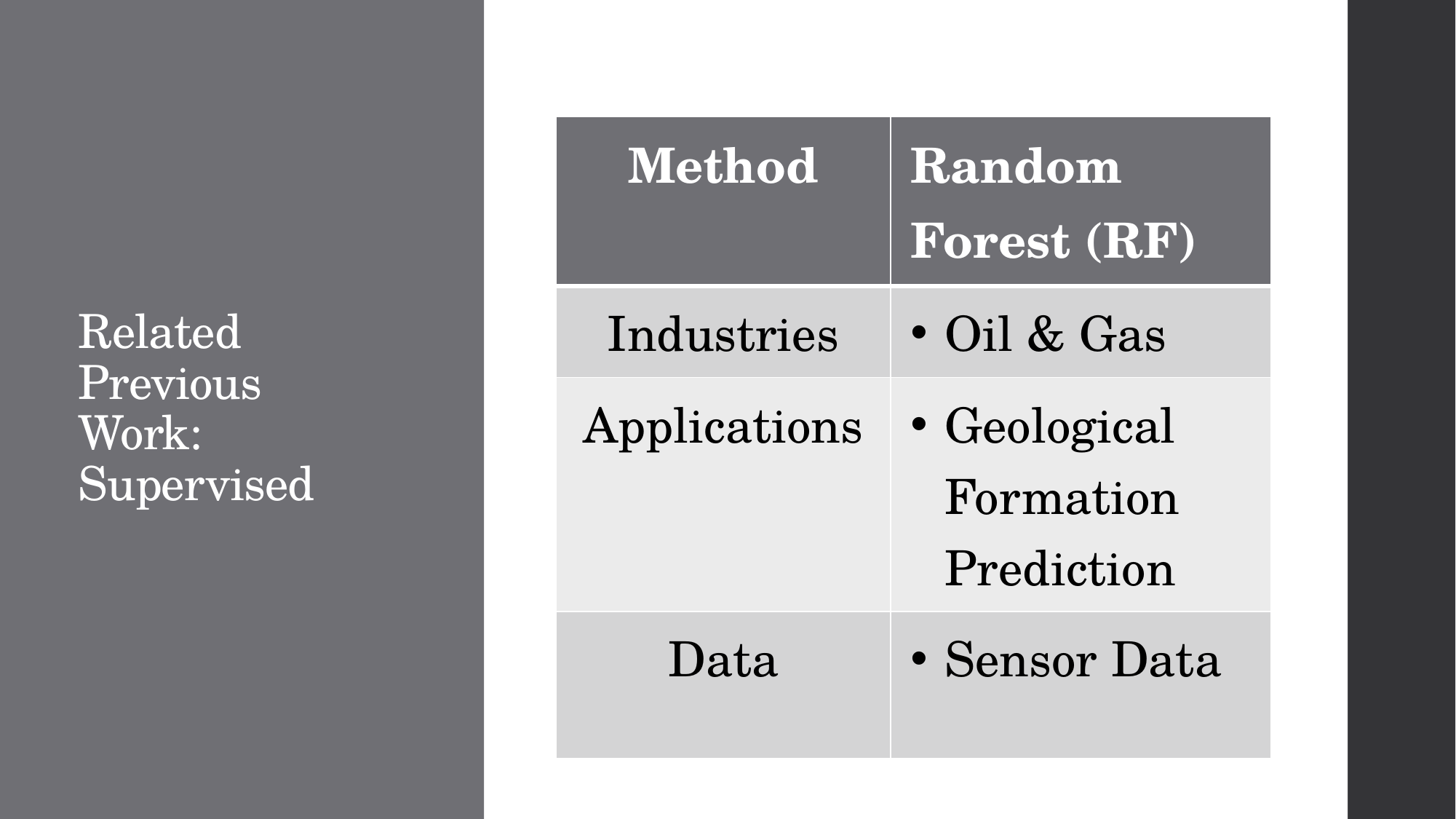

# Related Previous Work: Supervised
| Method | Random Forest (RF) |
| --- | --- |
| Industries | Oil & Gas |
| Applications | Geological Formation Prediction |
| Data | Sensor Data |